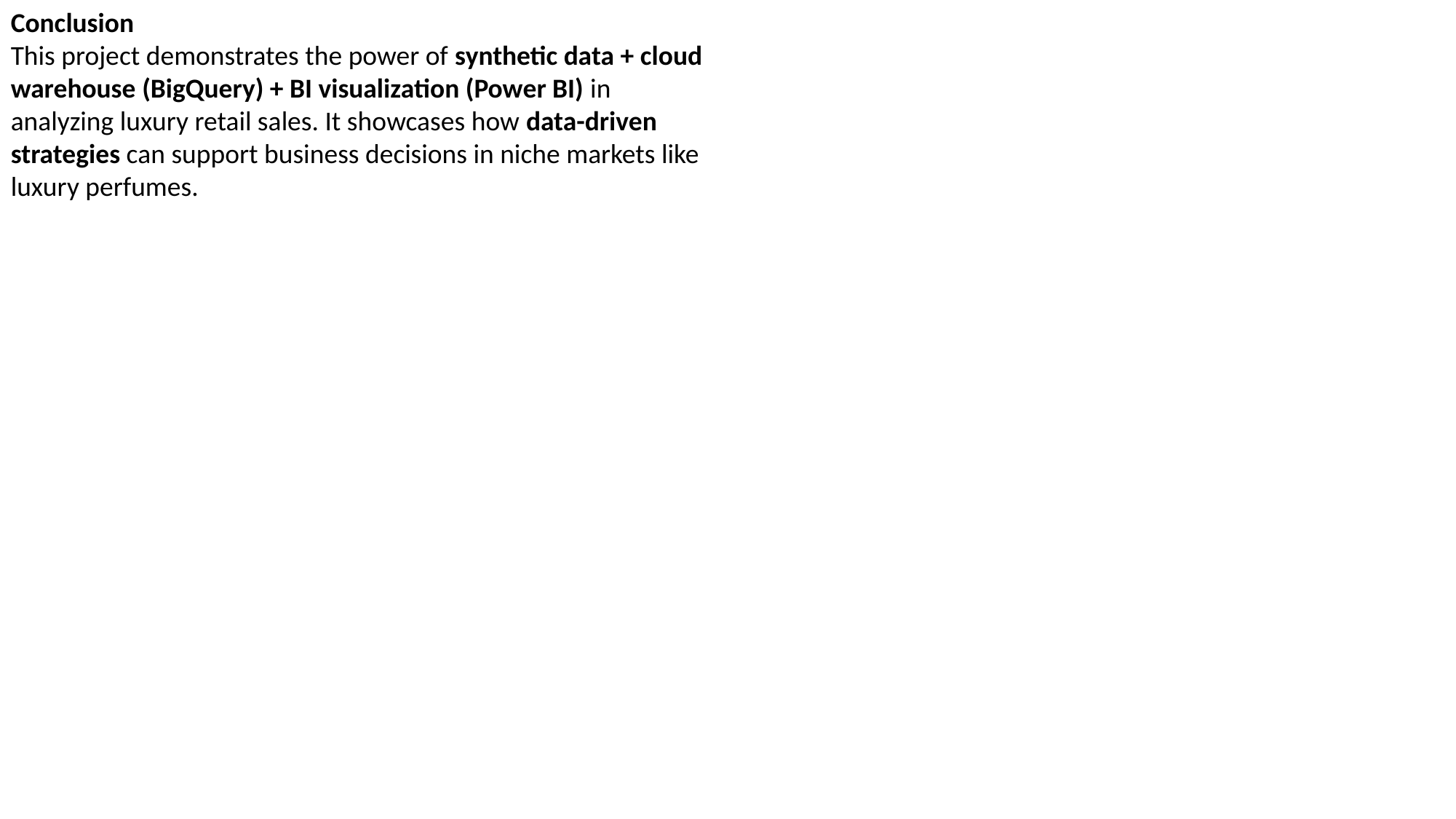

Conclusion
This project demonstrates the power of synthetic data + cloud warehouse (BigQuery) + BI visualization (Power BI) in analyzing luxury retail sales. It showcases how data-driven strategies can support business decisions in niche markets like luxury perfumes.